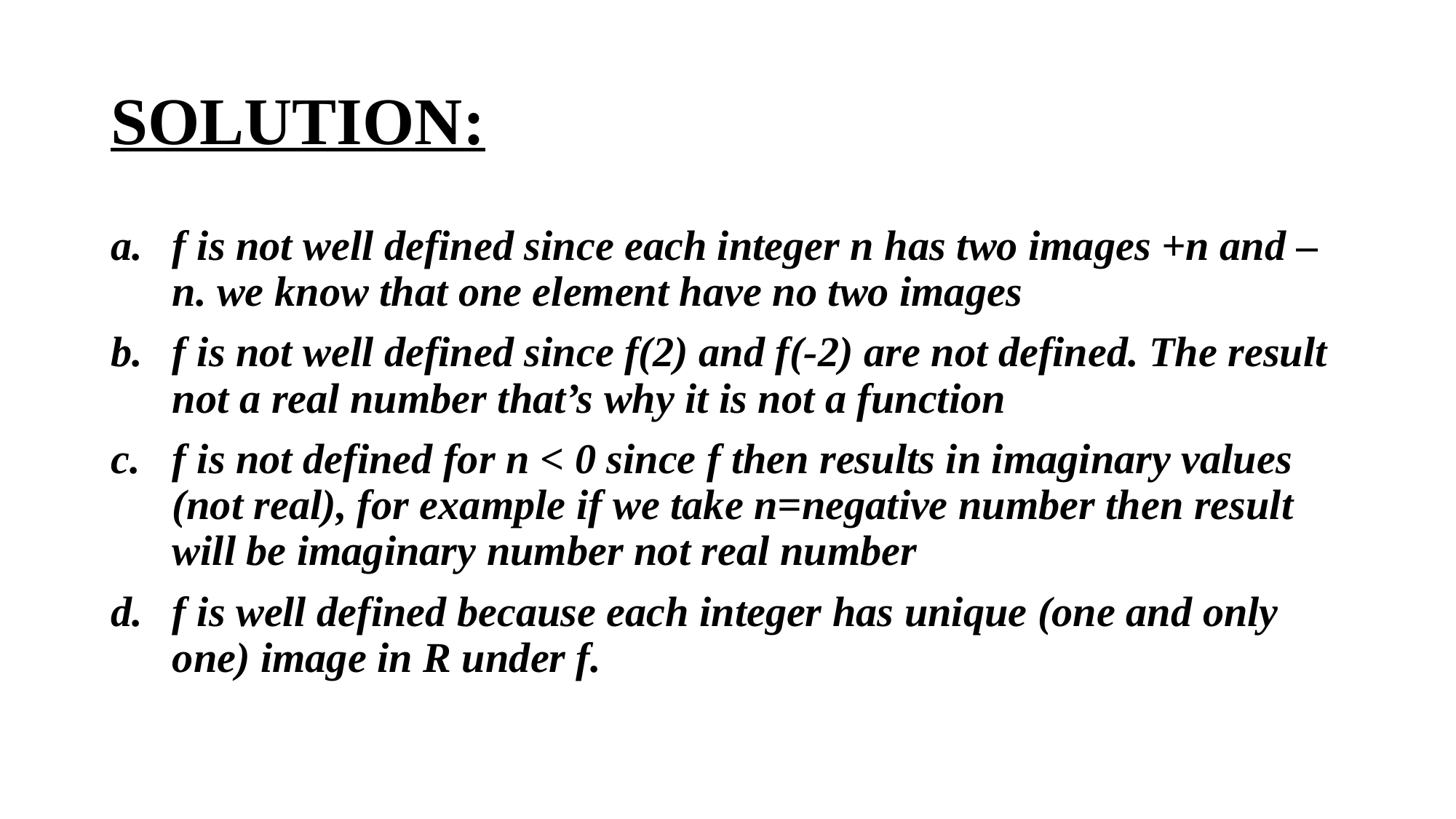

# SOLUTION:
f is not well defined since each integer n has two images +n and –n. we know that one element have no two images
f is not well defined since f(2) and f(-2) are not defined. The result not a real number that’s why it is not a function
f is not defined for n < 0 since f then results in imaginary values (not real), for example if we take n=negative number then result will be imaginary number not real number
f is well defined because each integer has unique (one and only one) image in R under f.